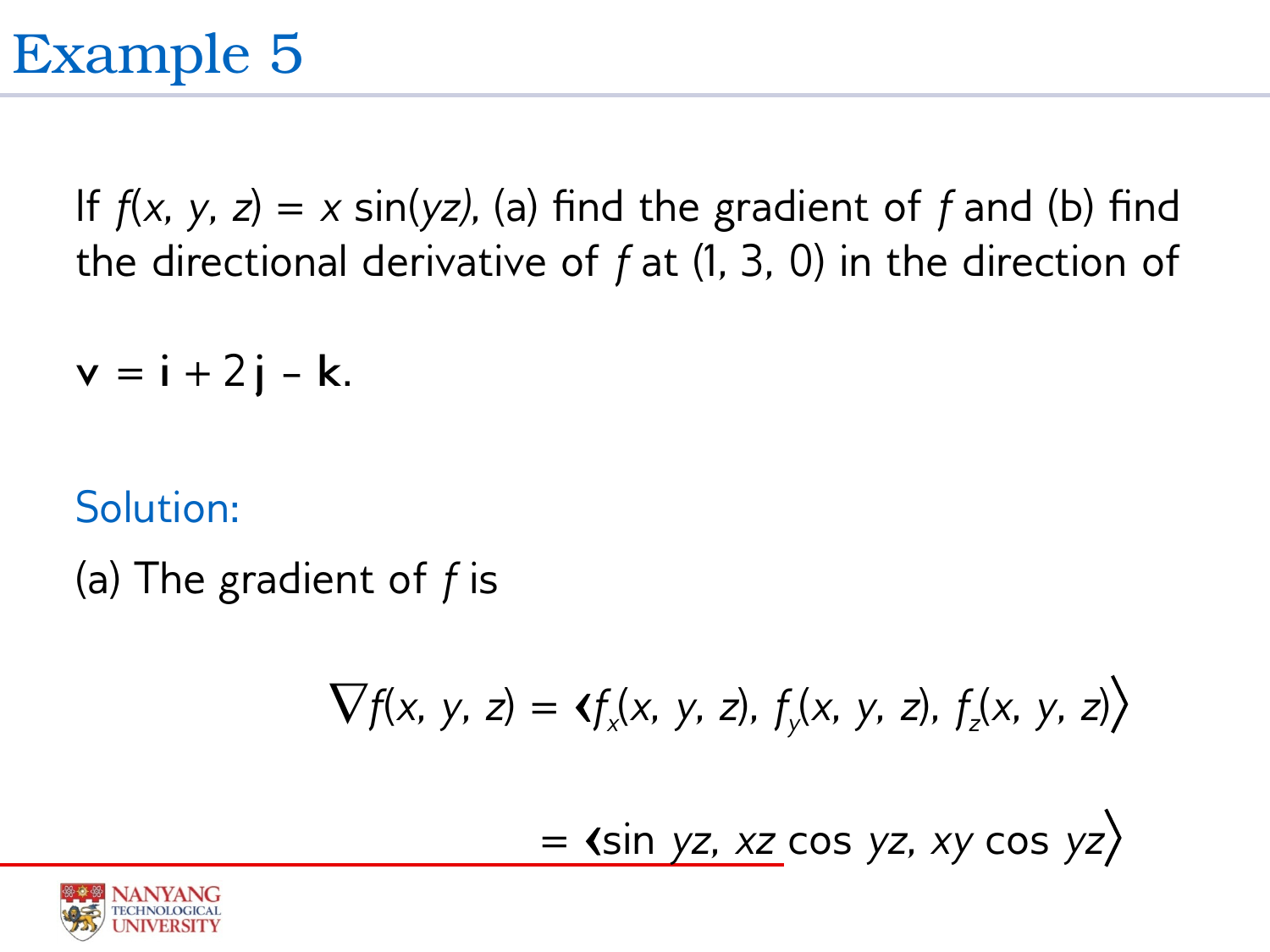

# Example 5
If f (x, y, z) = x sin(yz), (a) find the gradient of f and (b) find the directional derivative of f at (1, 3, 0) in the direction of
v = i + 2 j – k.

Solution:
(a) The gradient of f is

		∇f (x, y, z) = 〈fx(x, y, z), fy(x, y, z), fz(x, y, z)〉

			      = 〈sin yz, xz cos yz, xy cos yz〉